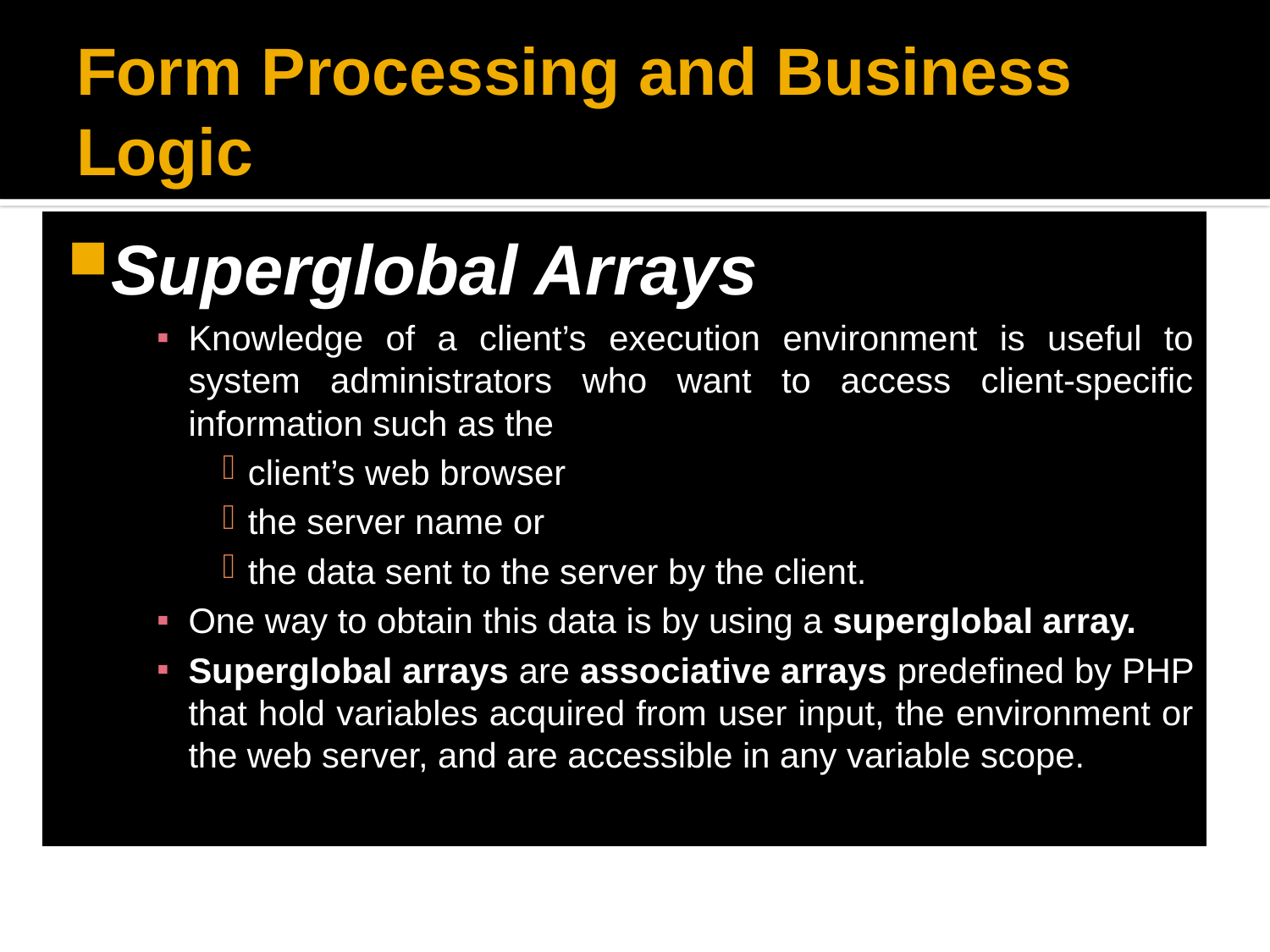

# Form Processing and Business Logic
Superglobal Arrays
Knowledge of a client’s execution environment is useful to system administrators who want to access client-specific information such as the
client’s web browser
the server name or
the data sent to the server by the client.
One way to obtain this data is by using a superglobal array.
Superglobal arrays are associative arrays predefined by PHP that hold variables acquired from user input, the environment or the web server, and are accessible in any variable scope.